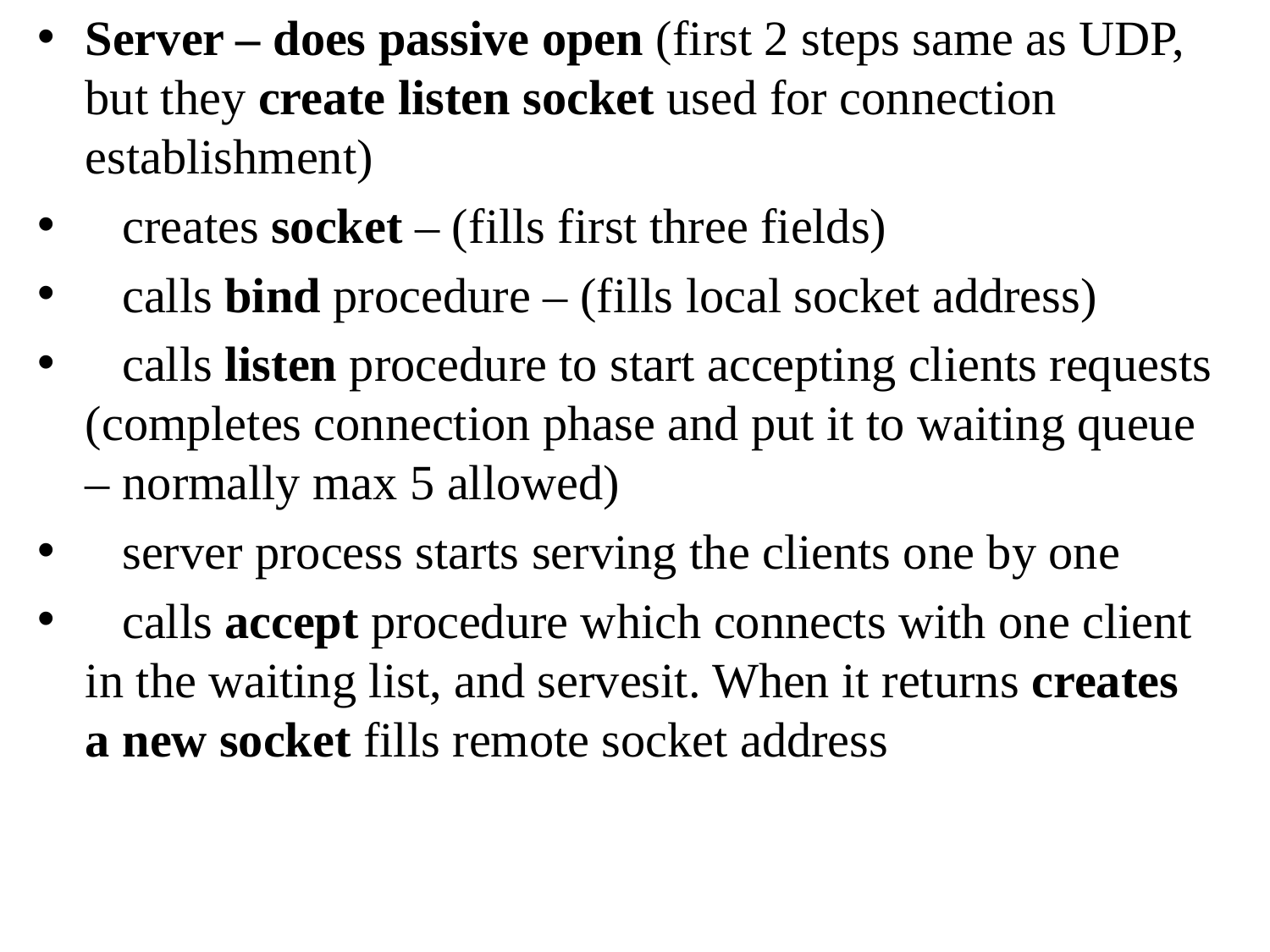

Server – does passive open (first 2 steps same as UDP, but they create listen socket used for connection establishment)
   creates socket – (fills first three fields)
   calls bind procedure – (fills local socket address)
   calls listen procedure to start accepting clients requests (completes connection phase and put it to waiting queue – normally max 5 allowed)
   server process starts serving the clients one by one
   calls accept procedure which connects with one client in the waiting list, and servesit. When it returns creates a new socket fills remote socket address